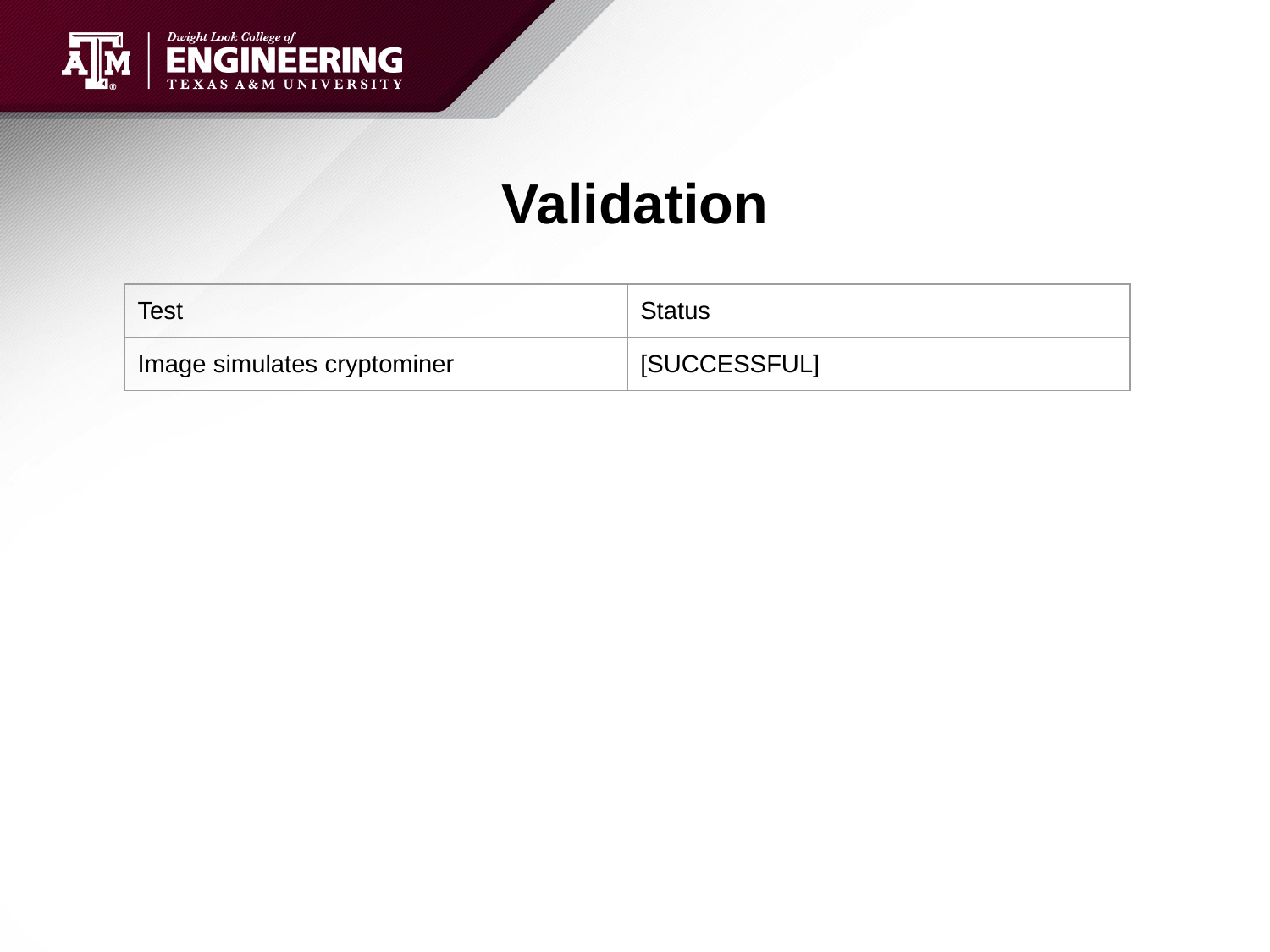

# Validation
| Test | Status |
| --- | --- |
| Image simulates cryptominer | [SUCCESSFUL] |